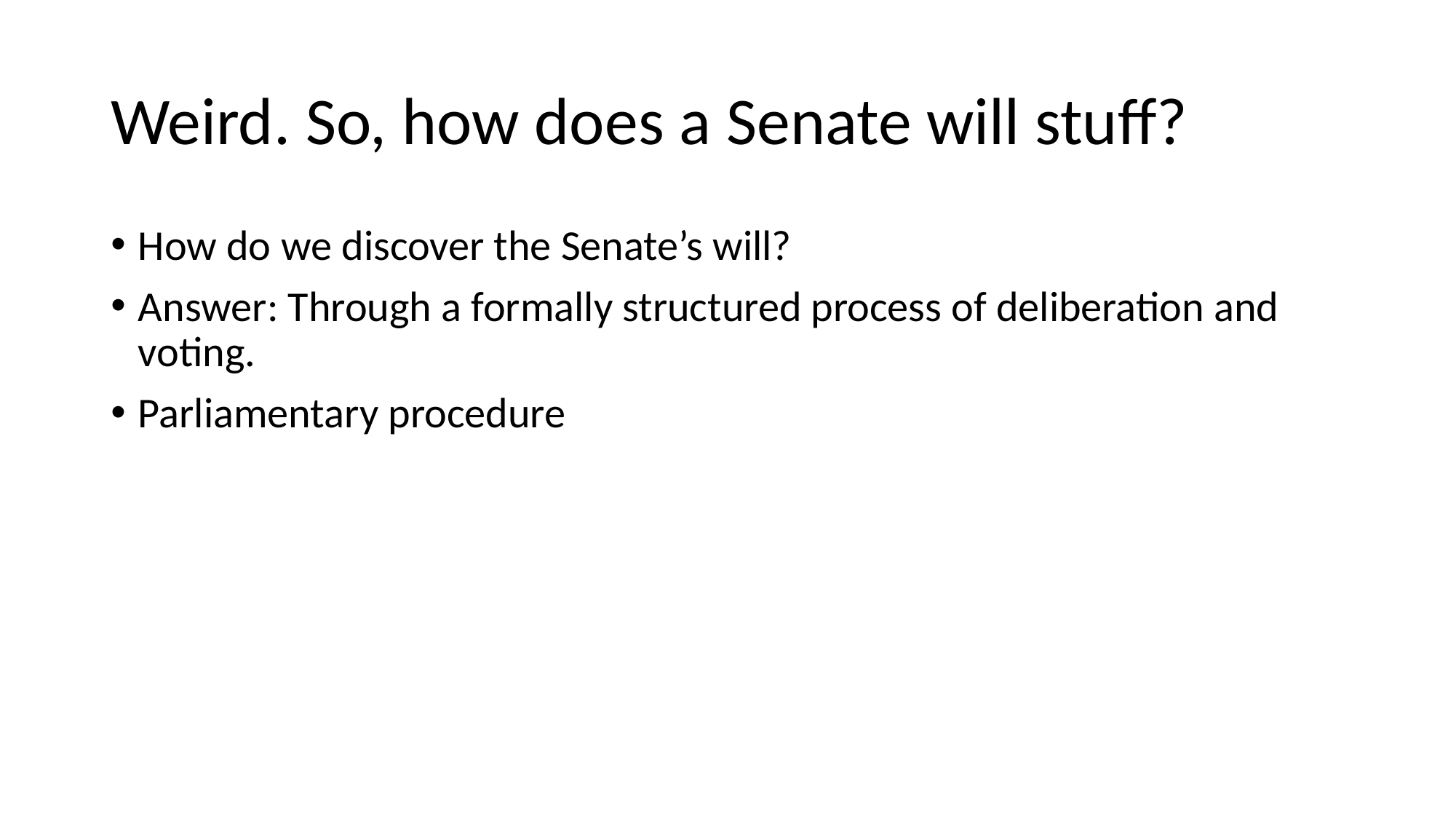

# Weird. So, how does a Senate will stuff?
How do we discover the Senate’s will?
Answer: Through a formally structured process of deliberation and voting.
Parliamentary procedure